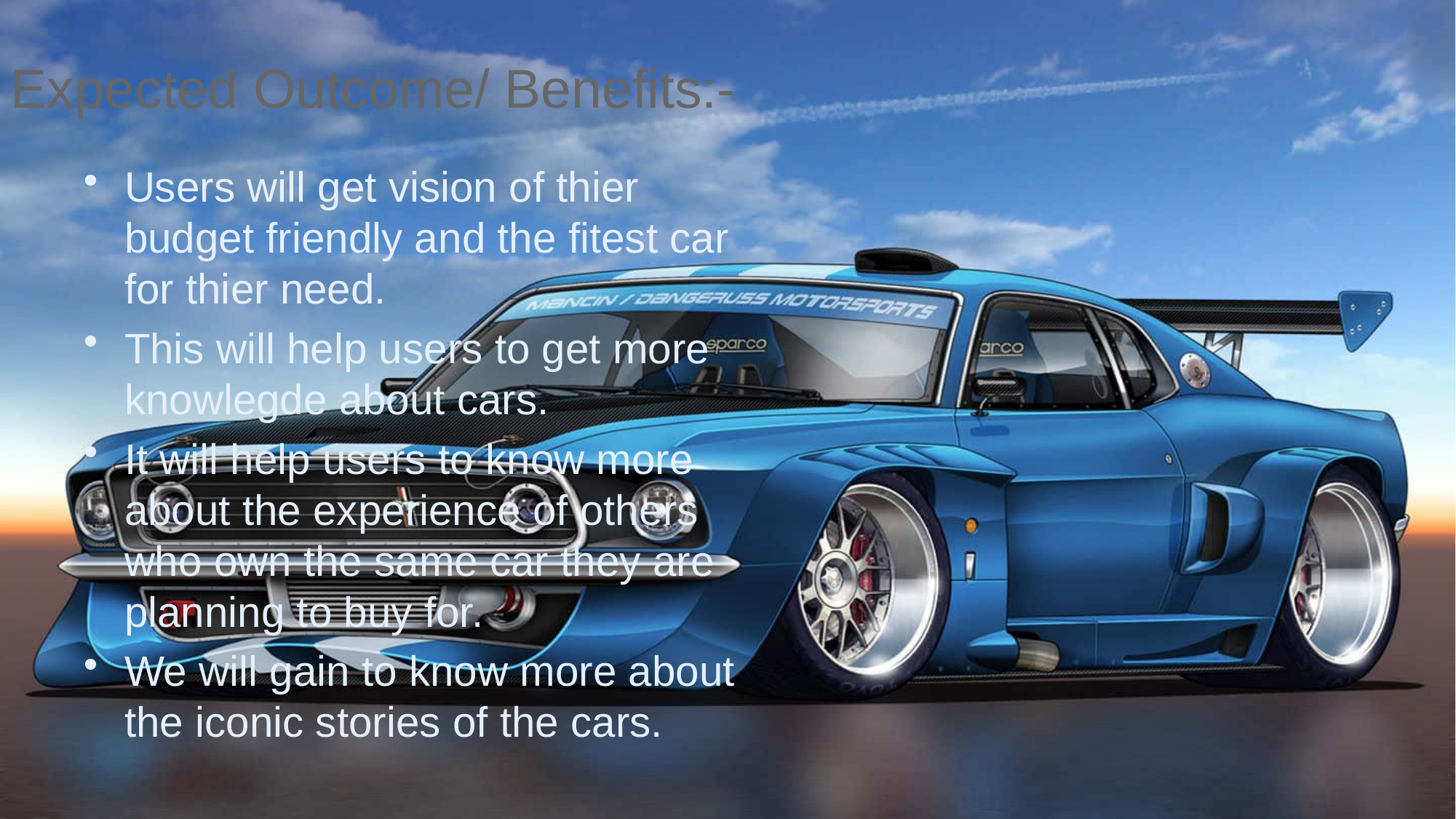

# Expected Outcome/ Benefits:-
Users will get vision of thier budget friendly and the fitest car for thier need.
This will help users to get more knowlegde about cars.
It will help users to know more about the experience of others who own the same car they are planning to buy for.
We will gain to know more about the iconic stories of the cars.